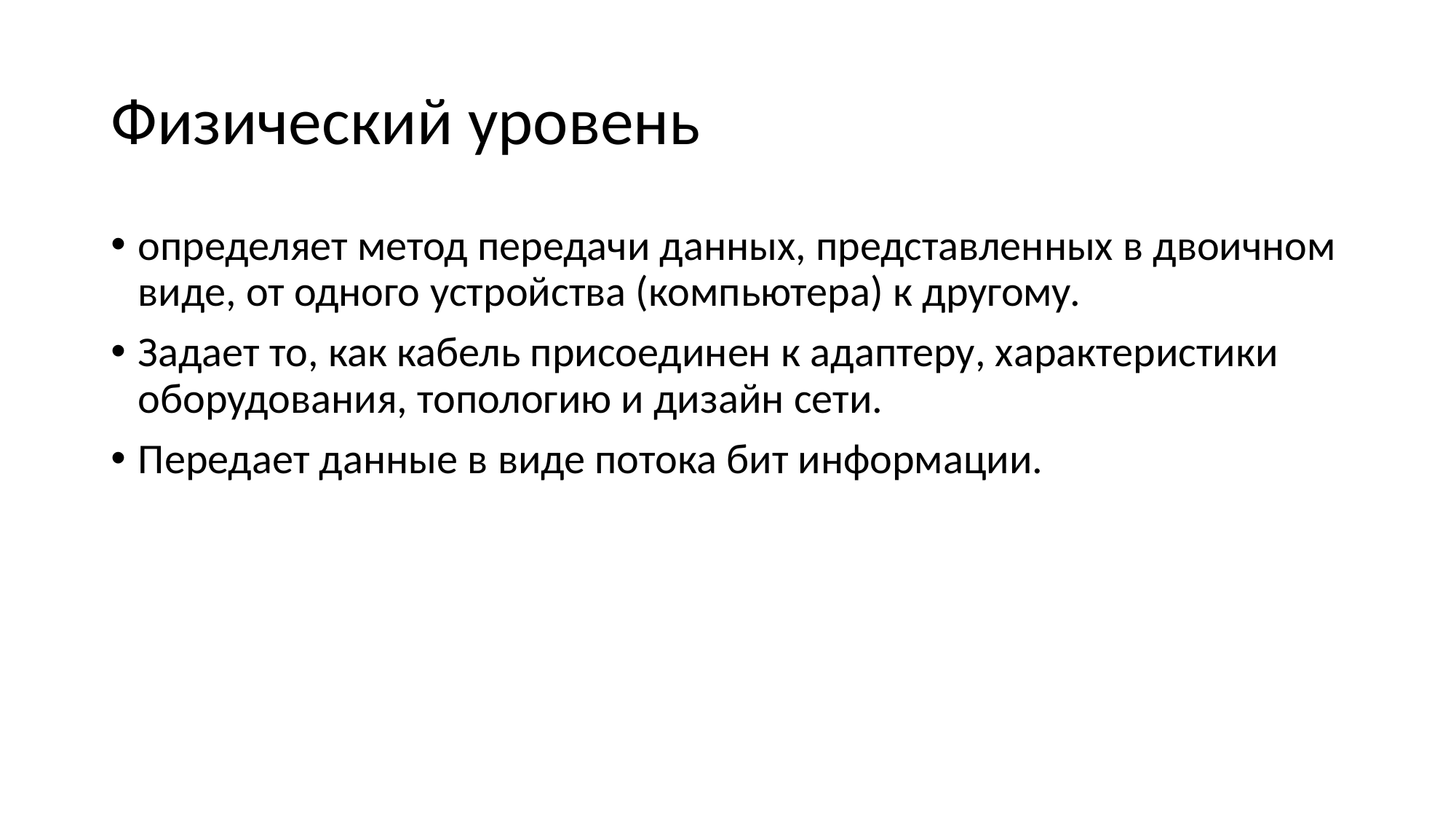

# Физический уровень
определяет метод передачи данных, представленных в двоичном виде, от одного устройства (компьютера) к другому.
Задает то, как кабель присоединен к адаптеру, характеристики оборудования, топологию и дизайн сети.
Передает данные в виде потока бит информации.